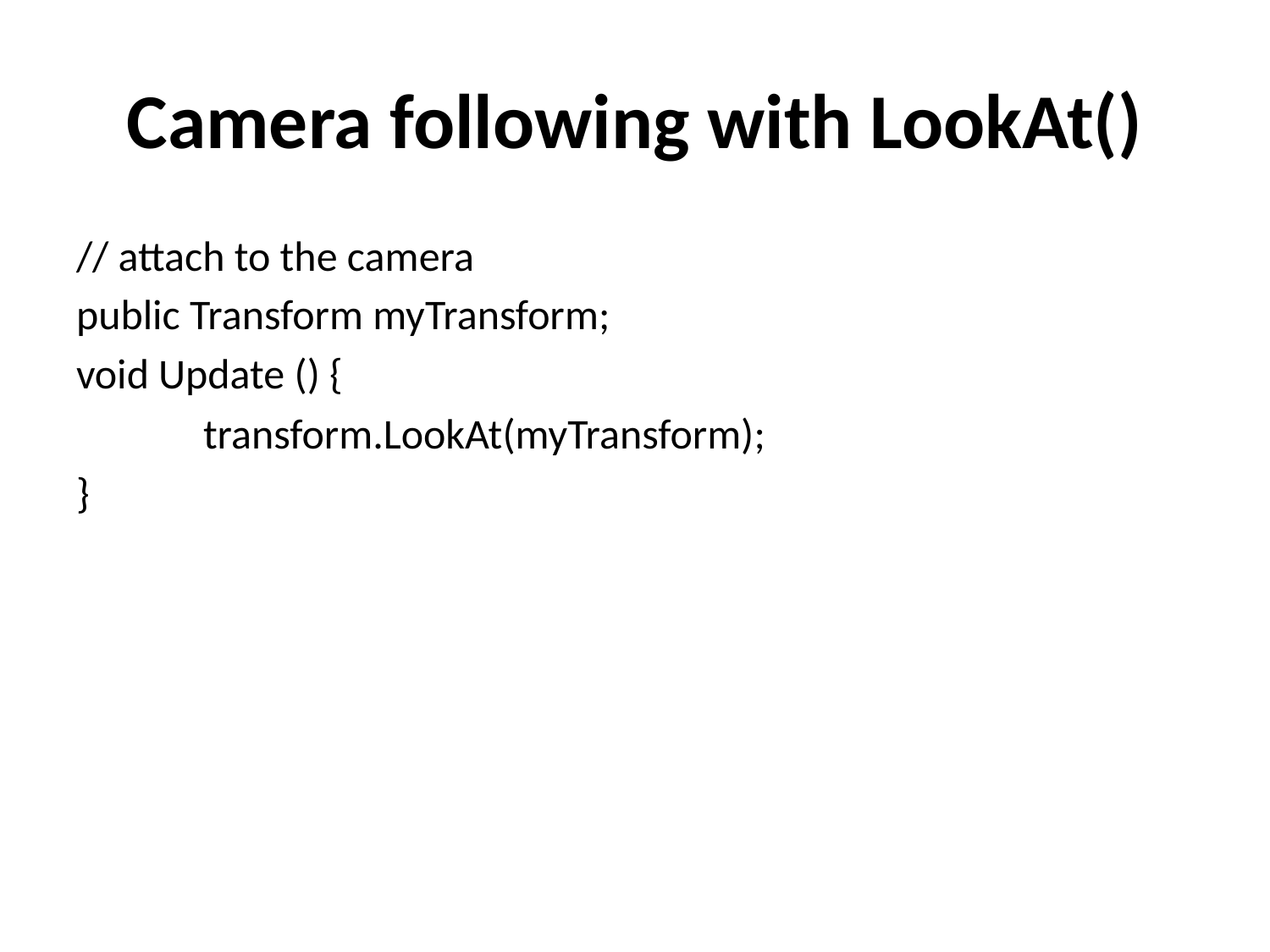

# Camera following with LookAt()
// attach to the camera
public Transform myTransform;
void Update () {
	transform.LookAt(myTransform);
}